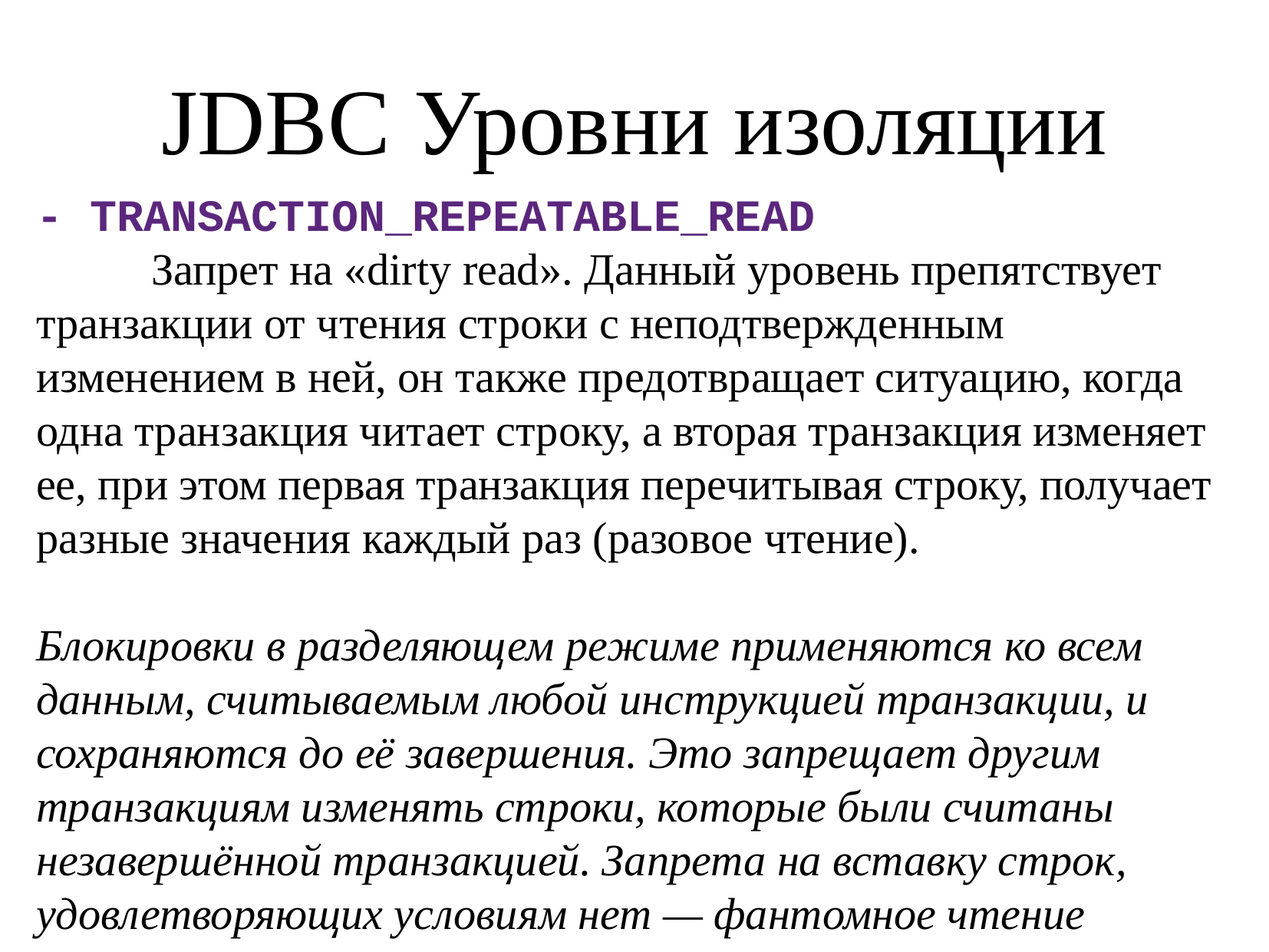

JDBC Уровни изоляции
- TRANSACTION_REPEATABLE_READ
	Запрет на «dirty read». Данный уровень препятствует транзакции от чтения строки с неподтвержденным изменением в ней, он также предотвращает ситуацию, когда одна транзакция читает строку, а вторая транзакция изменяет ее, при этом первая транзакция перечитывая строку, получает разные значения каждый раз (разовое чтение).

Блокировки в разделяющем режиме применяются ко всем данным, считываемым любой инструкцией транзакции, и сохраняются до её завершения. Это запрещает другим транзакциям изменять строки, которые были считаны незавершённой транзакцией. Запрета на вставку строк, удовлетворяющих условиям нет — фантомное чтение возможно.